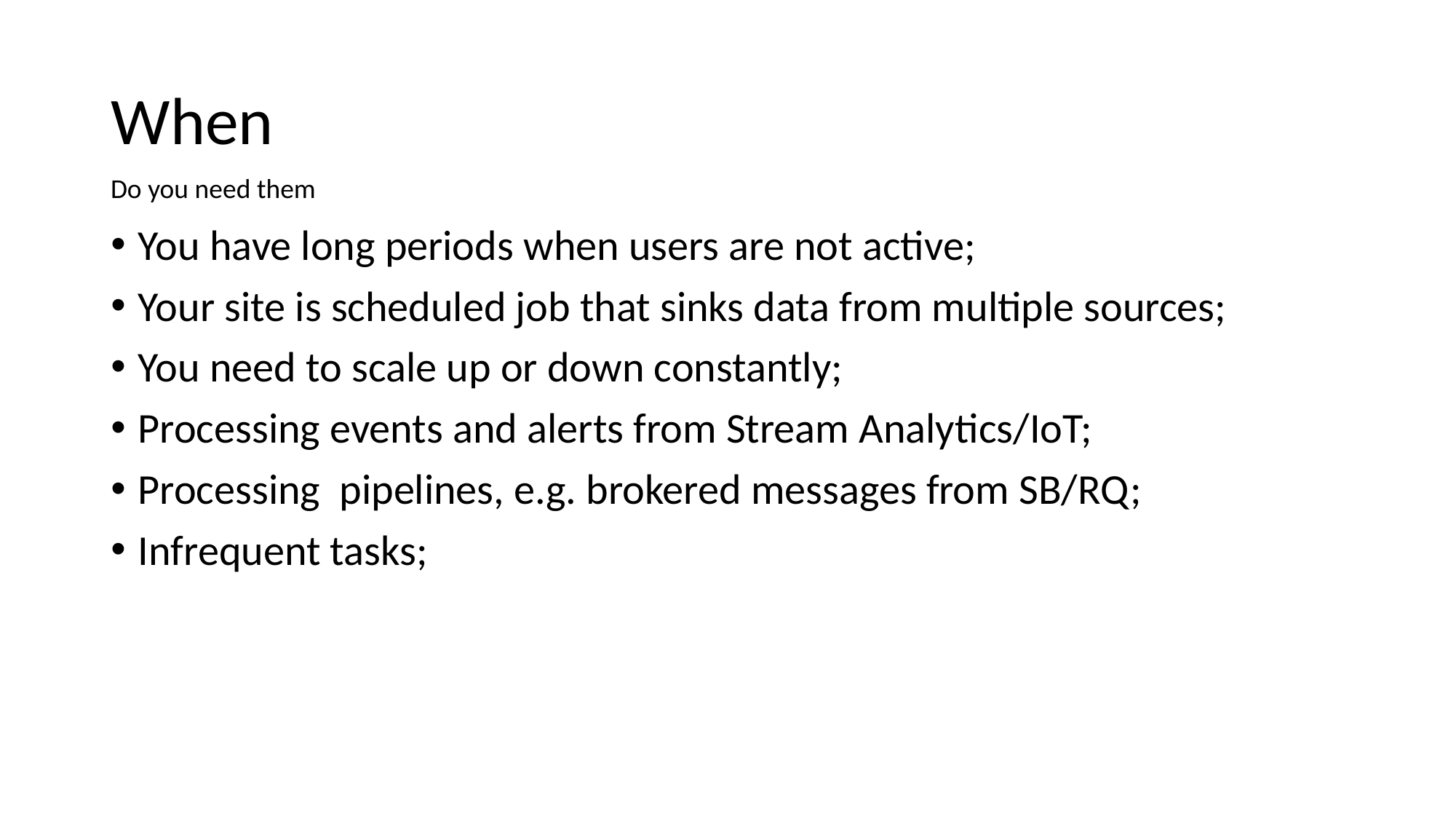

# When
Do you need them
You have long periods when users are not active;
Your site is scheduled job that sinks data from multiple sources;
You need to scale up or down constantly;
Processing events and alerts from Stream Analytics/IoT;
Processing  pipelines, e.g. brokered messages from SB/RQ;
Infrequent tasks;